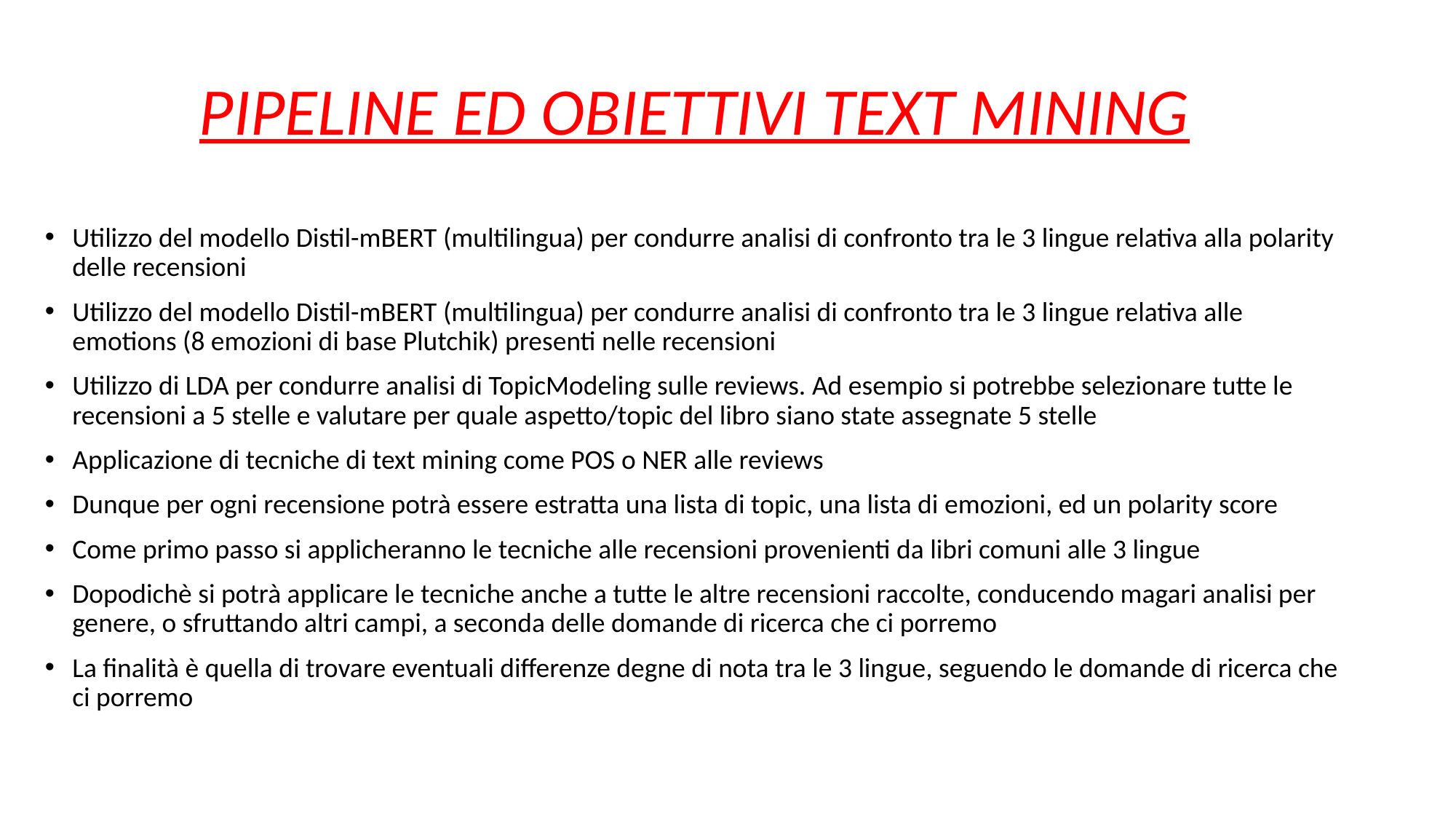

# PIPELINE ED OBIETTIVI TEXT MINING
Utilizzo del modello Distil-mBERT (multilingua) per condurre analisi di confronto tra le 3 lingue relativa alla polarity delle recensioni
Utilizzo del modello Distil-mBERT (multilingua) per condurre analisi di confronto tra le 3 lingue relativa alle emotions (8 emozioni di base Plutchik) presenti nelle recensioni
Utilizzo di LDA per condurre analisi di TopicModeling sulle reviews. Ad esempio si potrebbe selezionare tutte le recensioni a 5 stelle e valutare per quale aspetto/topic del libro siano state assegnate 5 stelle
Applicazione di tecniche di text mining come POS o NER alle reviews
Dunque per ogni recensione potrà essere estratta una lista di topic, una lista di emozioni, ed un polarity score
Come primo passo si applicheranno le tecniche alle recensioni provenienti da libri comuni alle 3 lingue
Dopodichè si potrà applicare le tecniche anche a tutte le altre recensioni raccolte, conducendo magari analisi per genere, o sfruttando altri campi, a seconda delle domande di ricerca che ci porremo
La finalità è quella di trovare eventuali differenze degne di nota tra le 3 lingue, seguendo le domande di ricerca che ci porremo